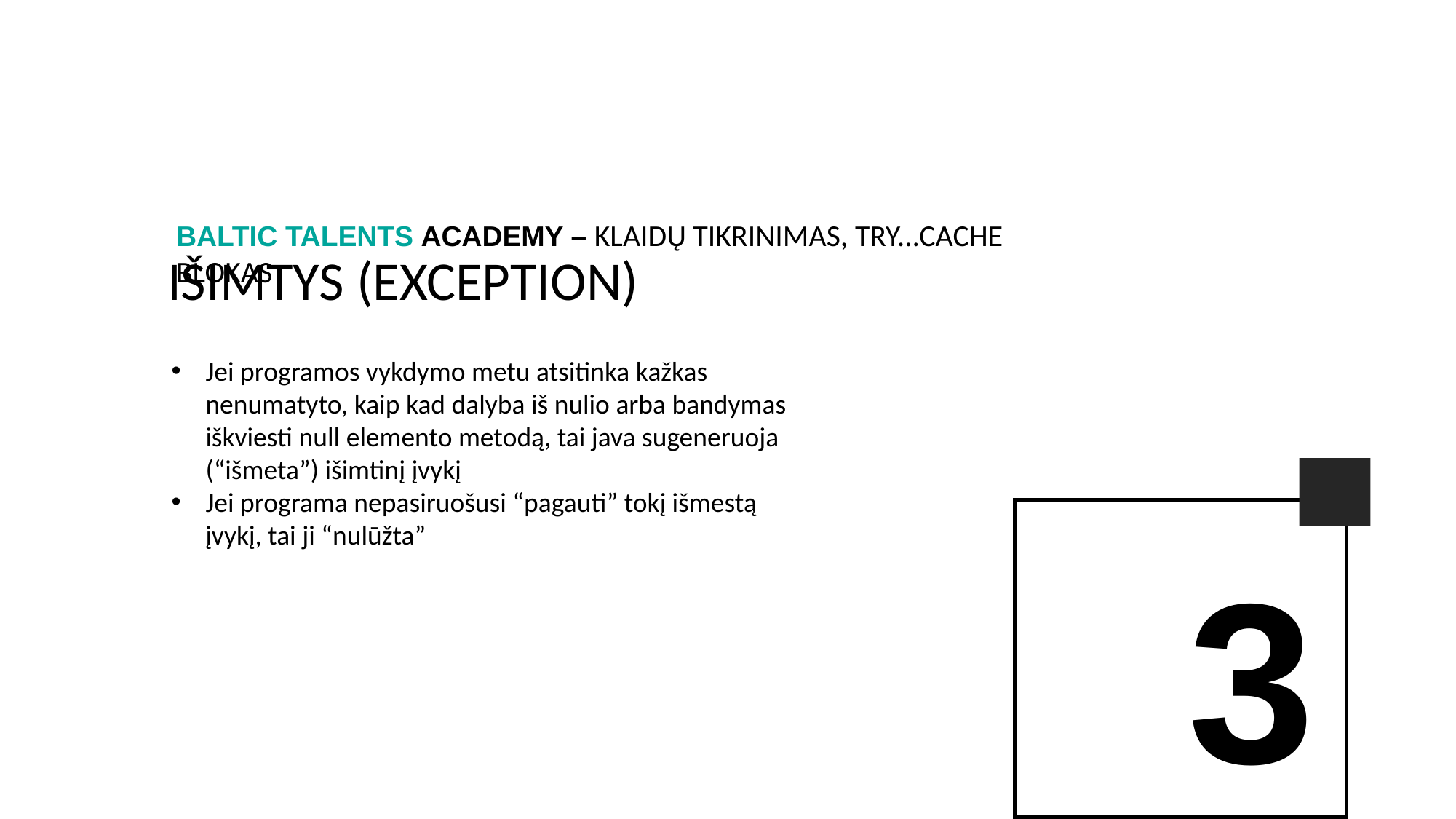

BALTIc TALENTs AcADEMy – Klaidų tikrinimas, Try...cache blokas

Išimtys (Exception)
Jei programos vykdymo metu atsitinka kažkas nenumatyto, kaip kad dalyba iš nulio arba bandymas iškviesti null elemento metodą, tai java sugeneruoja (“išmeta”) išimtinį įvykį
Jei programa nepasiruošusi “pagauti” tokį išmestą įvykį, tai ji “nulūžta”

3